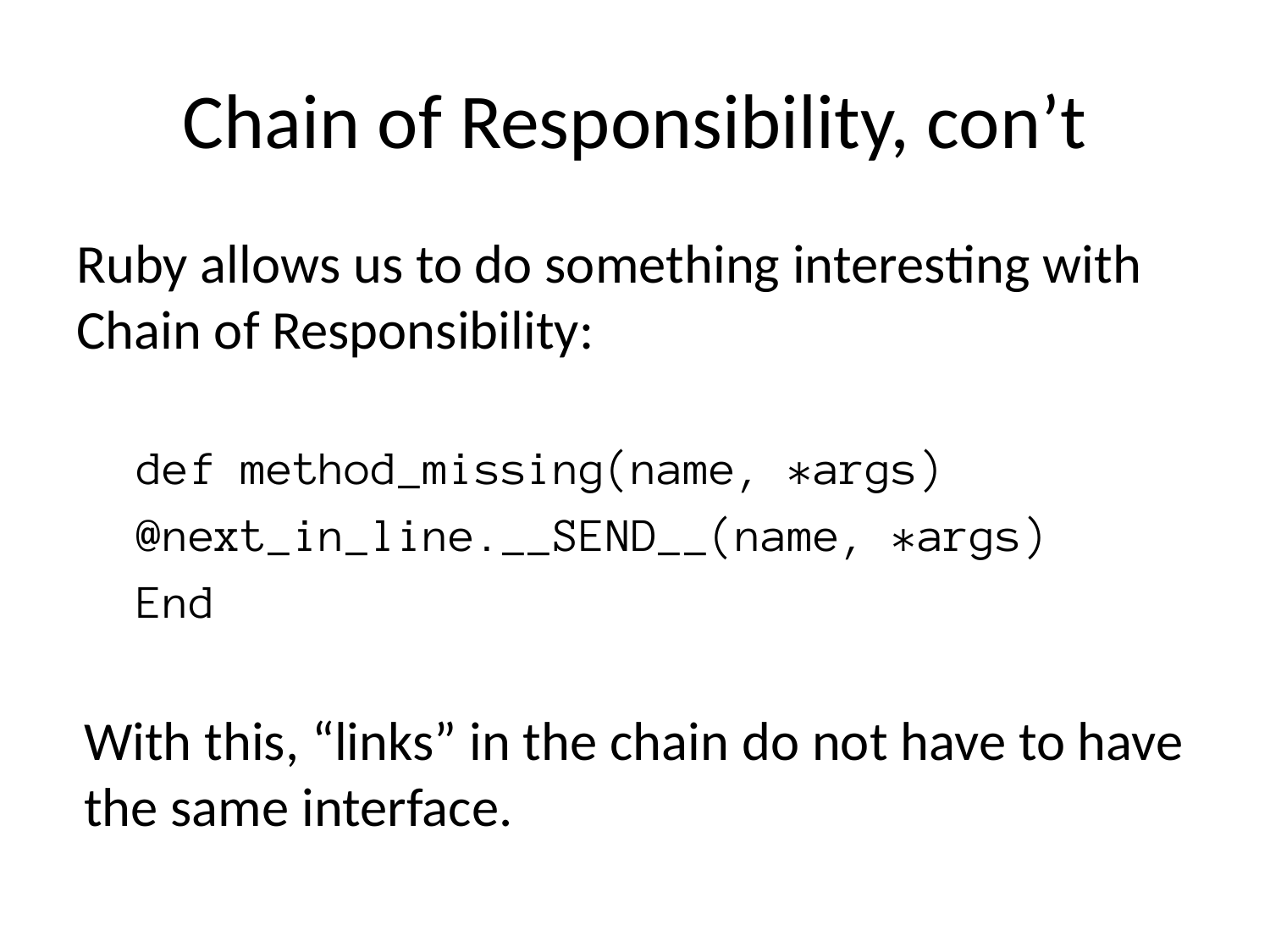

# Chain of Responsibility, con’t
Ruby allows us to do something interesting with Chain of Responsibility:

def method_missing(name, *args)
	@next_in_line.__SEND__(name, *args)
End

With this, “links” in the chain do not have to have the same interface.